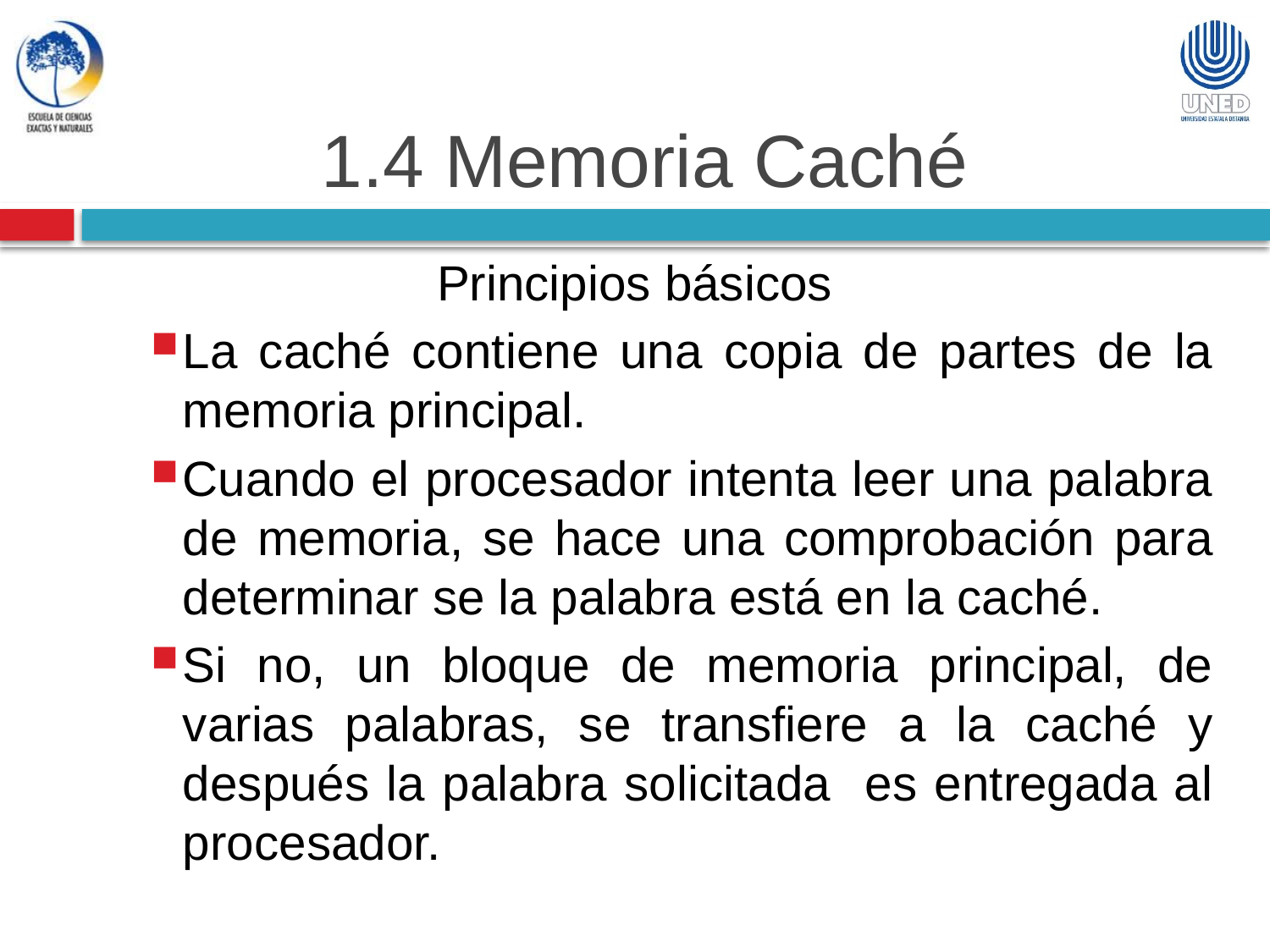

1.4 Memoria Caché
Principios básicos
La caché contiene una copia de partes de la memoria principal.
Cuando el procesador intenta leer una palabra de memoria, se hace una comprobación para determinar se la palabra está en la caché.
Si no, un bloque de memoria principal, de varias palabras, se transfiere a la caché y después la palabra solicitada  es entregada al procesador.